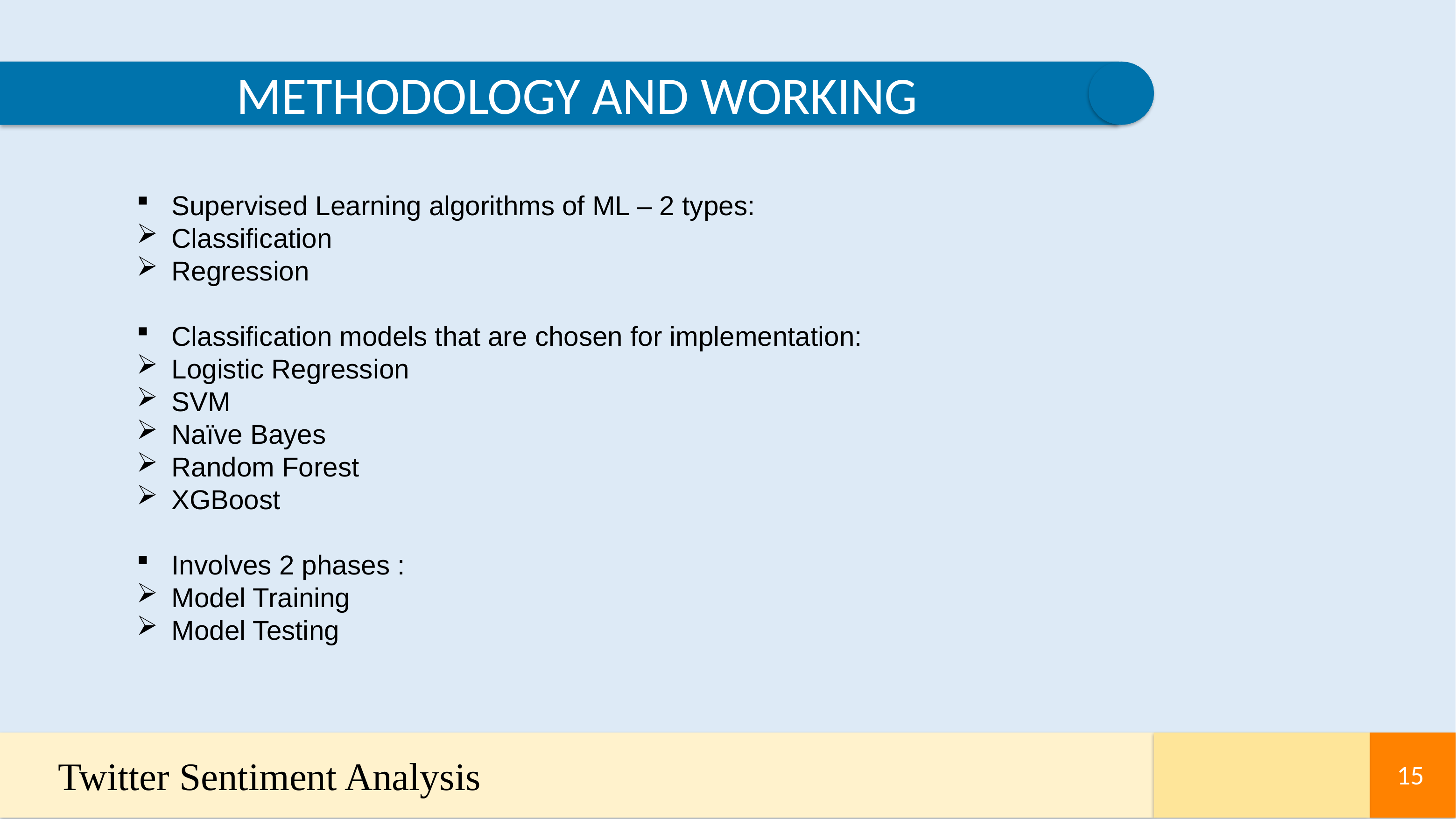

METHODOLOGY AND WORKING

Supervised Learning algorithms of ML – 2 types:
Classification
Regression

Classification models that are chosen for implementation:
Logistic Regression
SVM
Naïve Bayes
Random Forest
XGBoost

Involves 2 phases :
Model Training
Model Testing

Twitter Sentiment Analysis
15
15